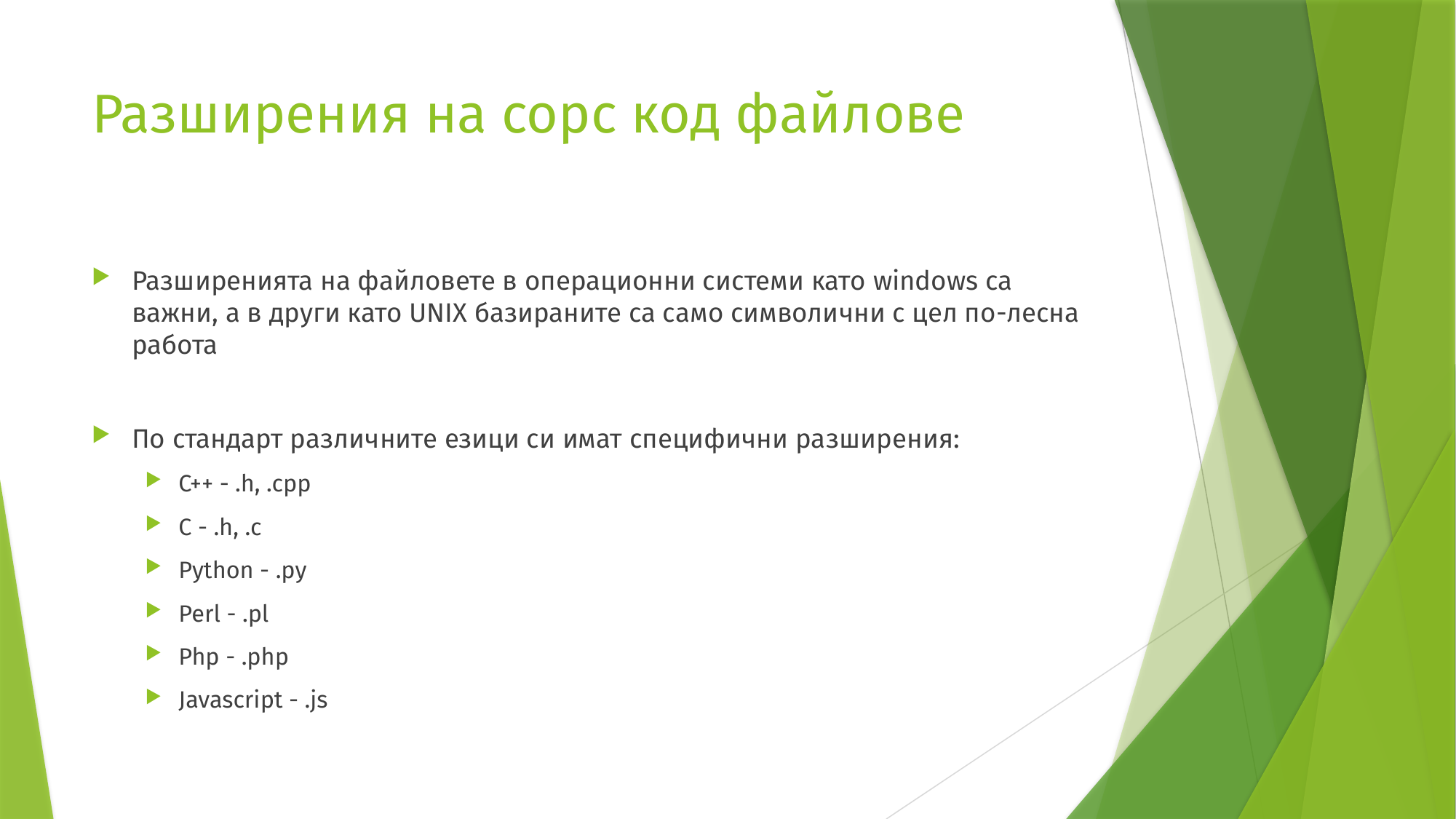

# Разширения на сорс код файлове
Разширенията на файловете в операционни системи като windows са важни, а в други като UNIX базираните са само символични с цел по-лесна работа

По стандарт различните езици си имат специфични разширения:
С++ - .h, .cpp
C - .h, .c
Python - .py
Perl - .pl
Php - .php
Javascript - .js